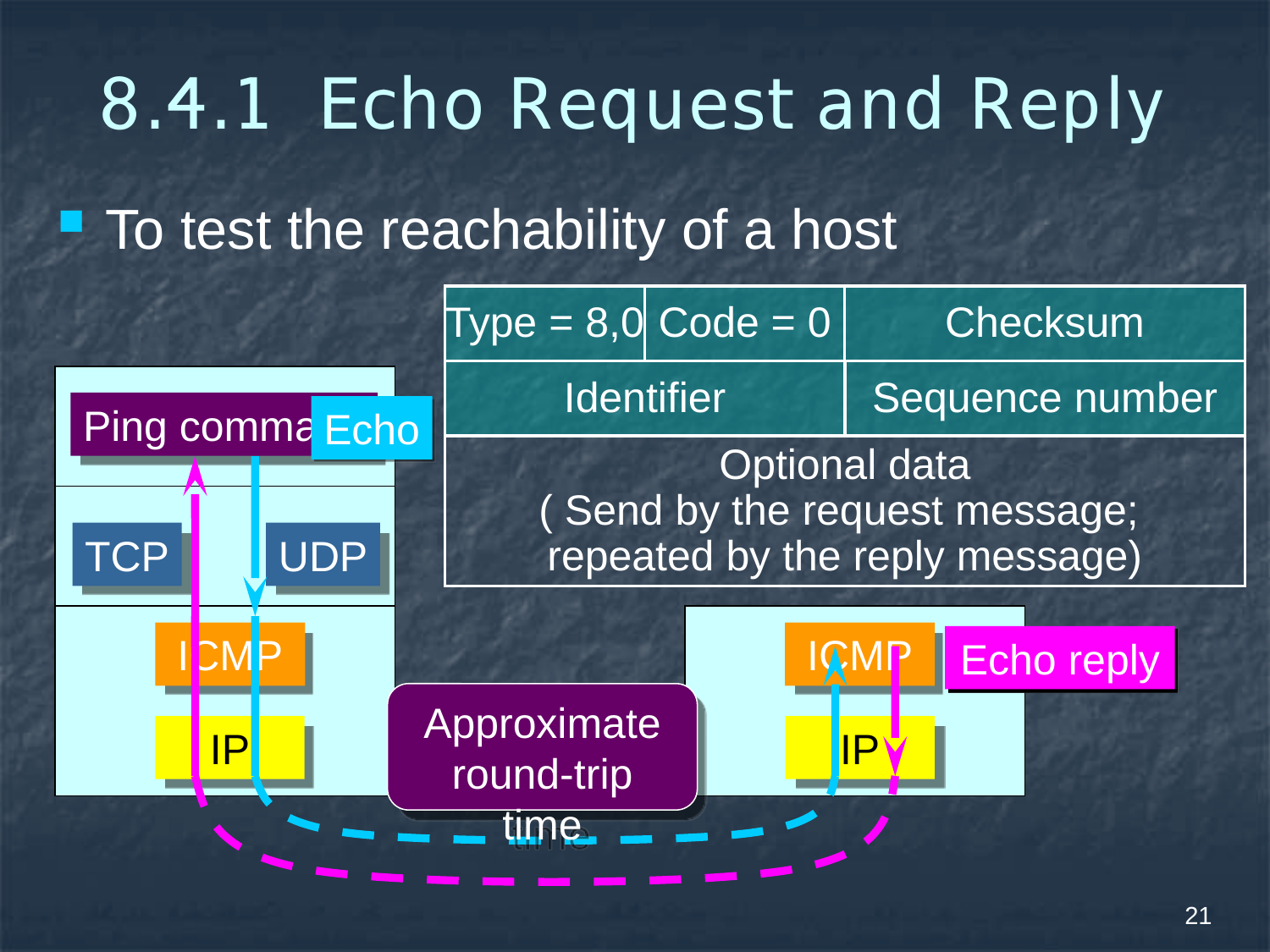

# 8.4.1  Echo Request and Reply
To test the reachability of a host
Type = 8,0
Code = 0
Checksum
Identifier
Sequence number

Ping command
Echo
Optional data
( Send by the request message;
repeated by the reply message)

TCP
UDP

ICMP
ICMP
Echo reply

Approximate
round-trip time
IP
IP

21